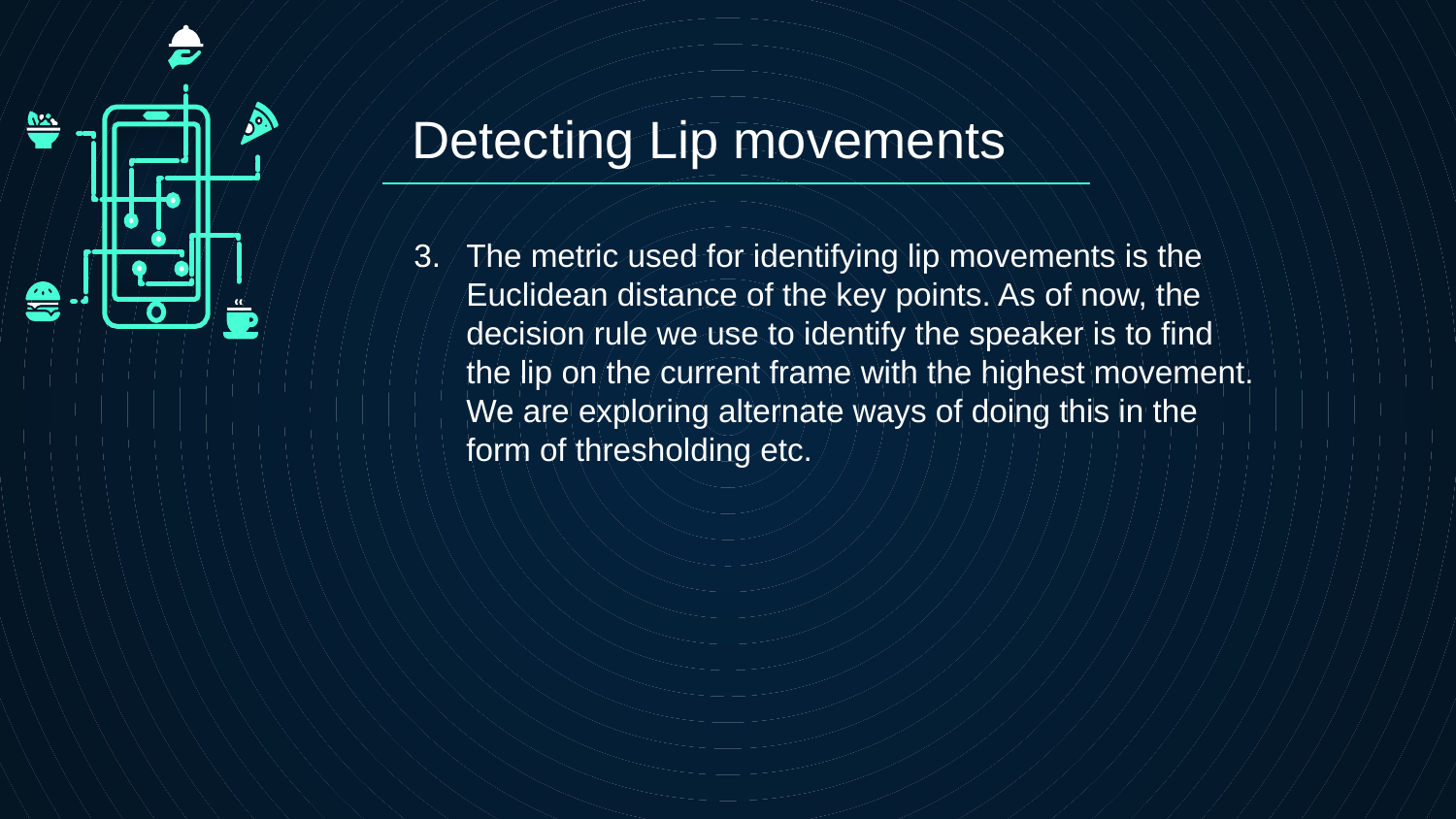

# Detecting Lip movements

The metric used for identifying lip movements is the Euclidean distance of the key points. As of now, the decision rule we use to identify the speaker is to find the lip on the current frame with the highest movement. We are exploring alternate ways of doing this in the form of thresholding etc.